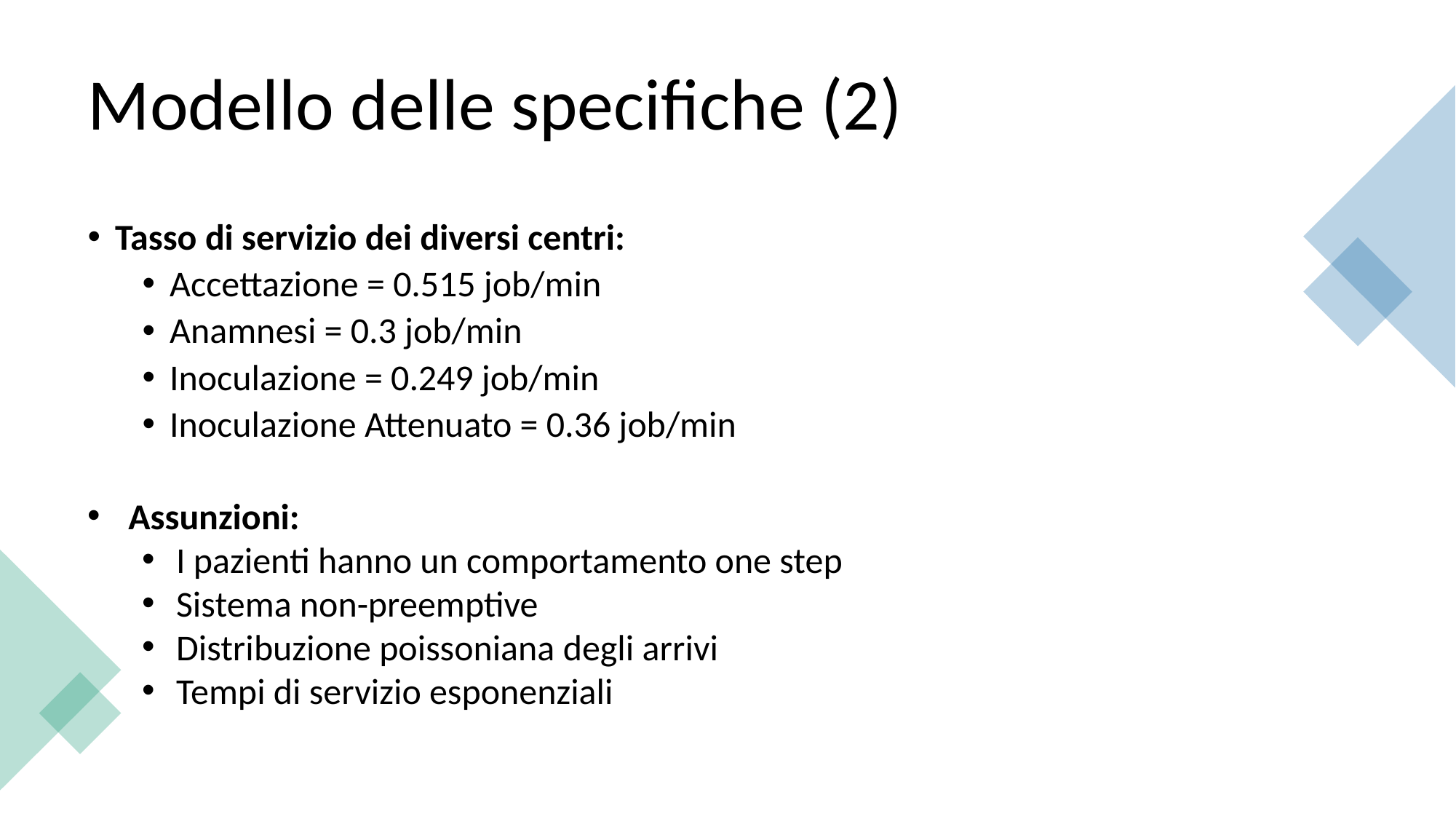

# Modello delle specifiche (2)

Tasso di servizio dei diversi centri:
Accettazione = 0.515 job/min
Anamnesi = 0.3 job/min
Inoculazione = 0.249 job/min
Inoculazione Attenuato = 0.36 job/min

Assunzioni:
I pazienti hanno un comportamento one step
Sistema non-preemptive
Distribuzione poissoniana degli arrivi
Tempi di servizio esponenziali